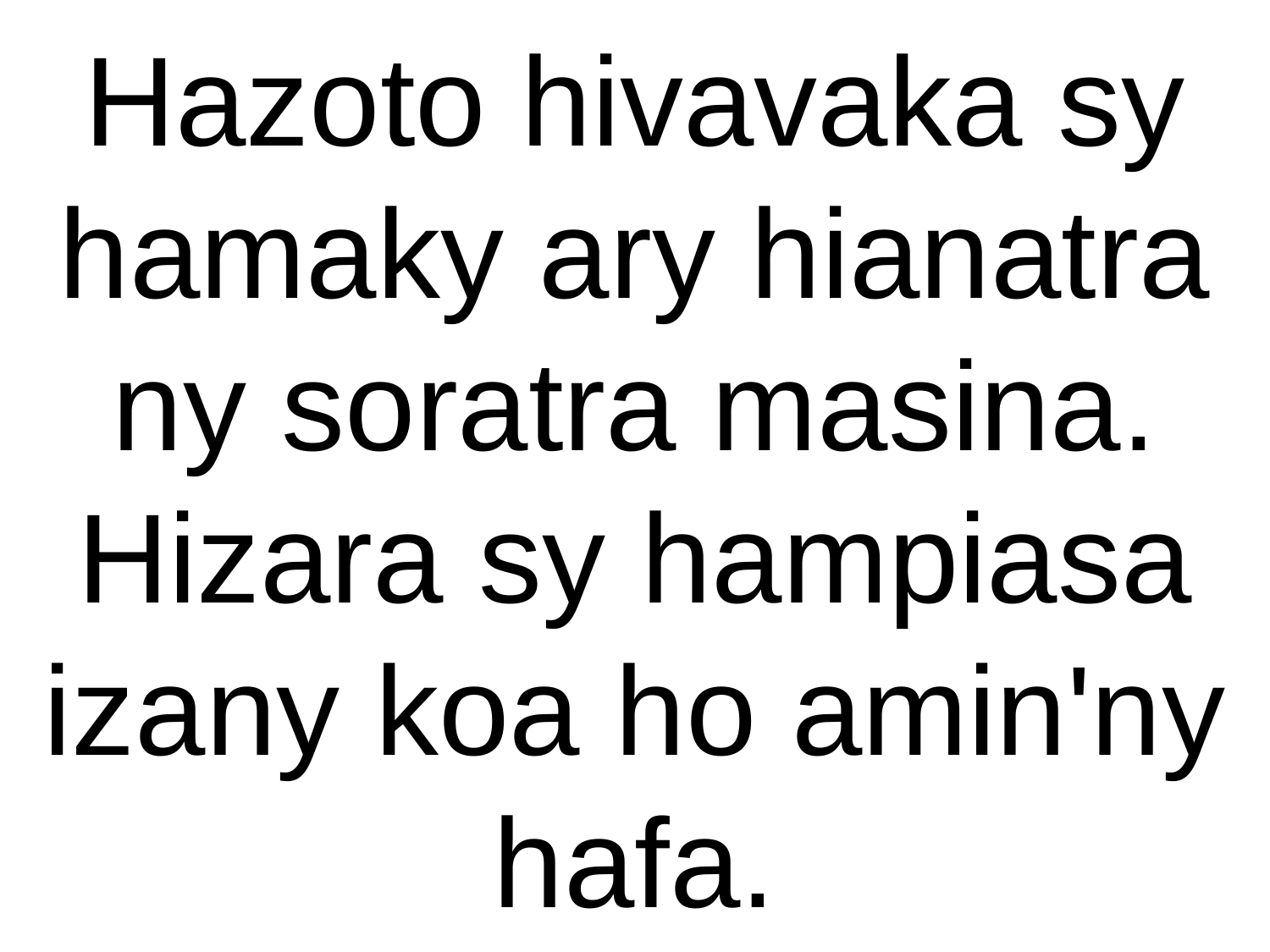

Hazoto hivavaka sy hamaky ary hianatra ny soratra masina. Hizara sy hampiasa izany koa ho amin'ny hafa.